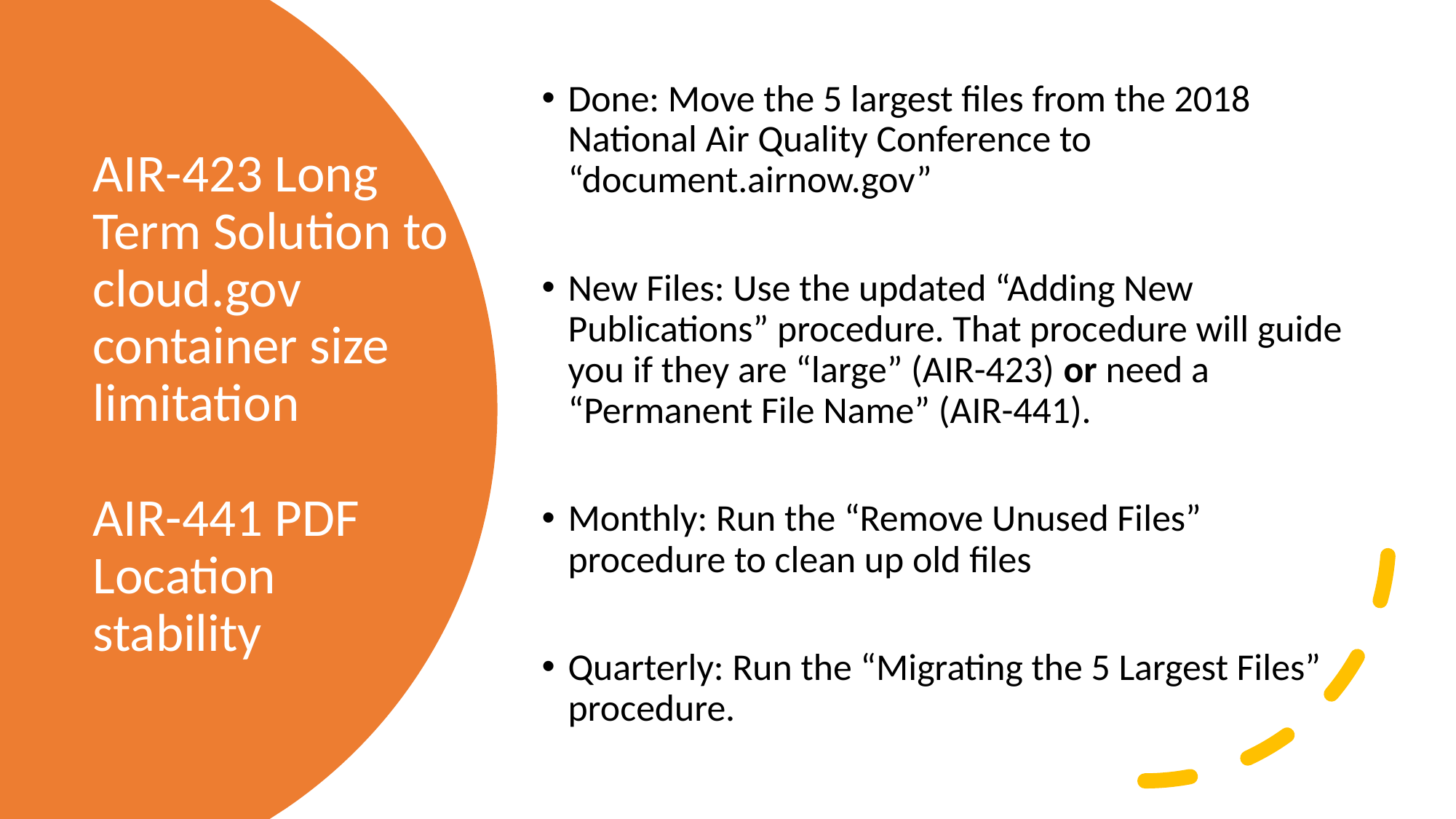

Done: Move the 5 largest files from the 2018 National Air Quality Conference to “document.airnow.gov”

New Files: Use the updated “Adding New Publications” procedure. That procedure will guide you if they are “large” (AIR-423) or need a “Permanent File Name” (AIR-441).

Monthly: Run the “Remove Unused Files” procedure to clean up old files

Quarterly: Run the “Migrating the 5 Largest Files” procedure.
# AIR-423 Long Term Solution to cloud.gov container size limitation AIR-441 PDF Location stability